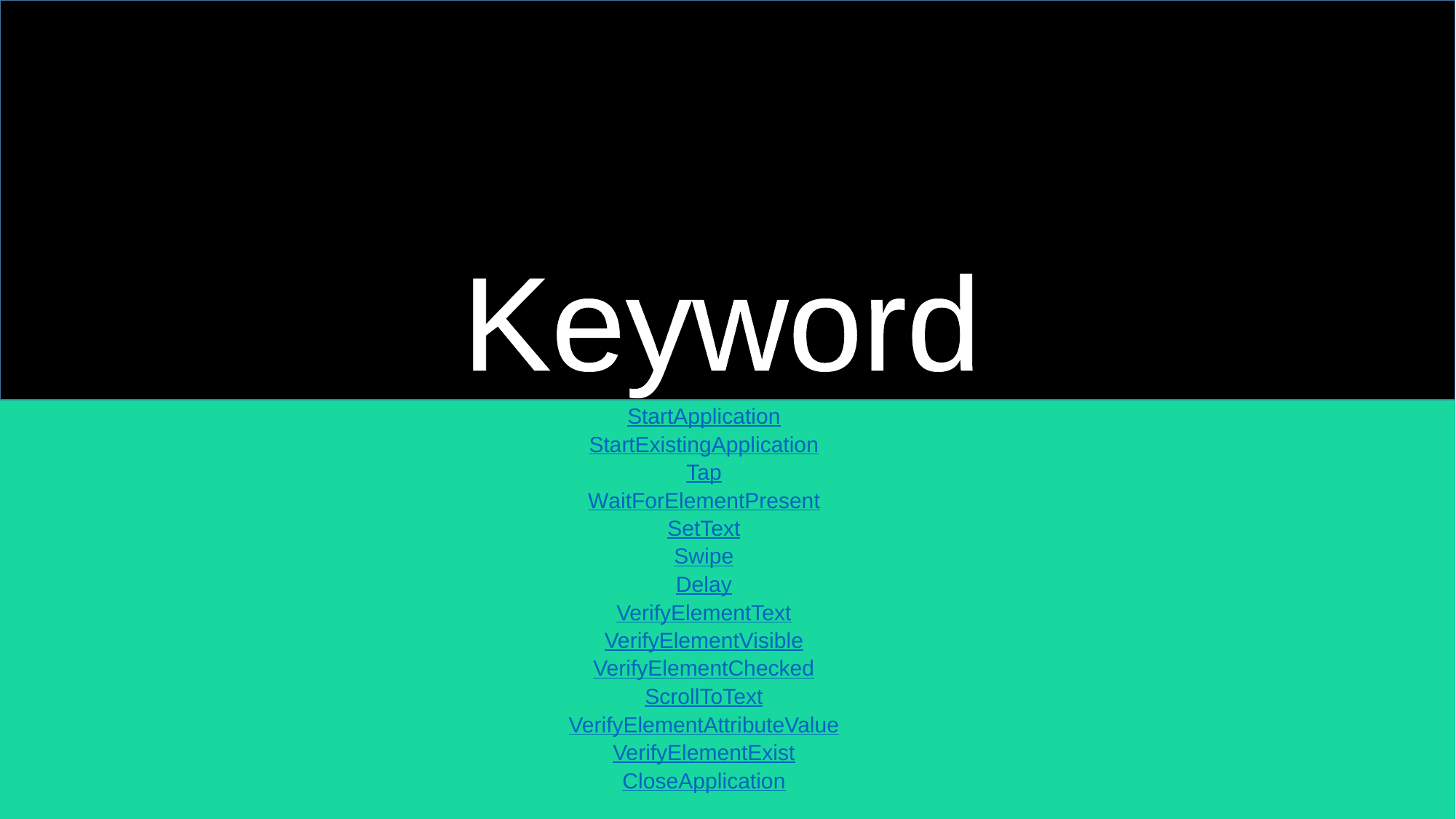

Keyword
StartApplication
StartExistingApplication
Tap
WaitForElementPresent
SetText
Swipe
Delay
VerifyElementText
VerifyElementVisible
VerifyElementChecked
ScrollToText
VerifyElementAttributeValue
VerifyElementExist
CloseApplication